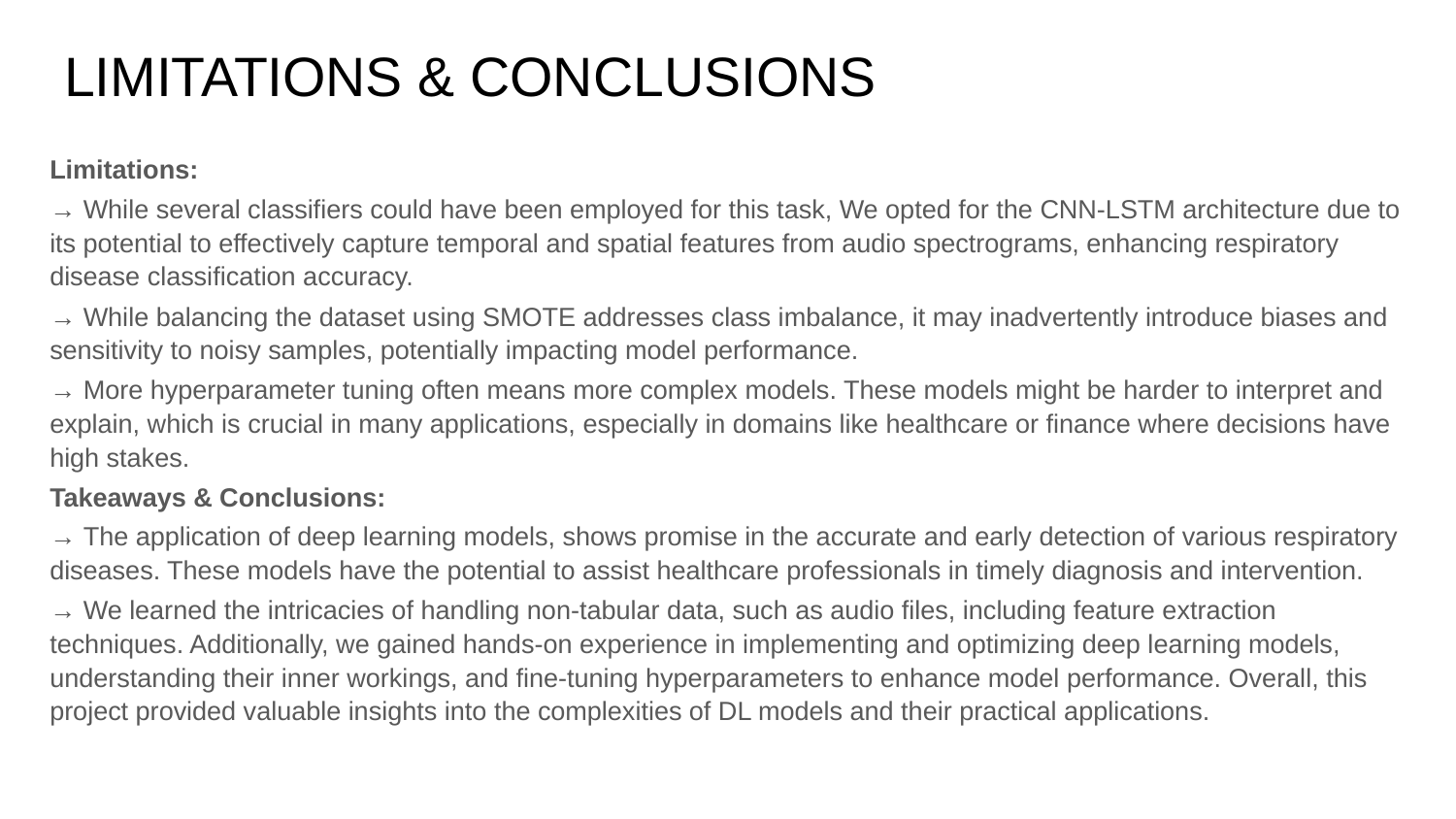

# LIMITATIONS & CONCLUSIONS
Limitations:
→ While several classifiers could have been employed for this task, We opted for the CNN-LSTM architecture due to its potential to effectively capture temporal and spatial features from audio spectrograms, enhancing respiratory disease classification accuracy.
→ While balancing the dataset using SMOTE addresses class imbalance, it may inadvertently introduce biases and sensitivity to noisy samples, potentially impacting model performance.
→ More hyperparameter tuning often means more complex models. These models might be harder to interpret and explain, which is crucial in many applications, especially in domains like healthcare or finance where decisions have high stakes.
Takeaways & Conclusions:
→ The application of deep learning models, shows promise in the accurate and early detection of various respiratory diseases. These models have the potential to assist healthcare professionals in timely diagnosis and intervention.
→ We learned the intricacies of handling non-tabular data, such as audio files, including feature extraction techniques. Additionally, we gained hands-on experience in implementing and optimizing deep learning models, understanding their inner workings, and fine-tuning hyperparameters to enhance model performance. Overall, this project provided valuable insights into the complexities of DL models and their practical applications.